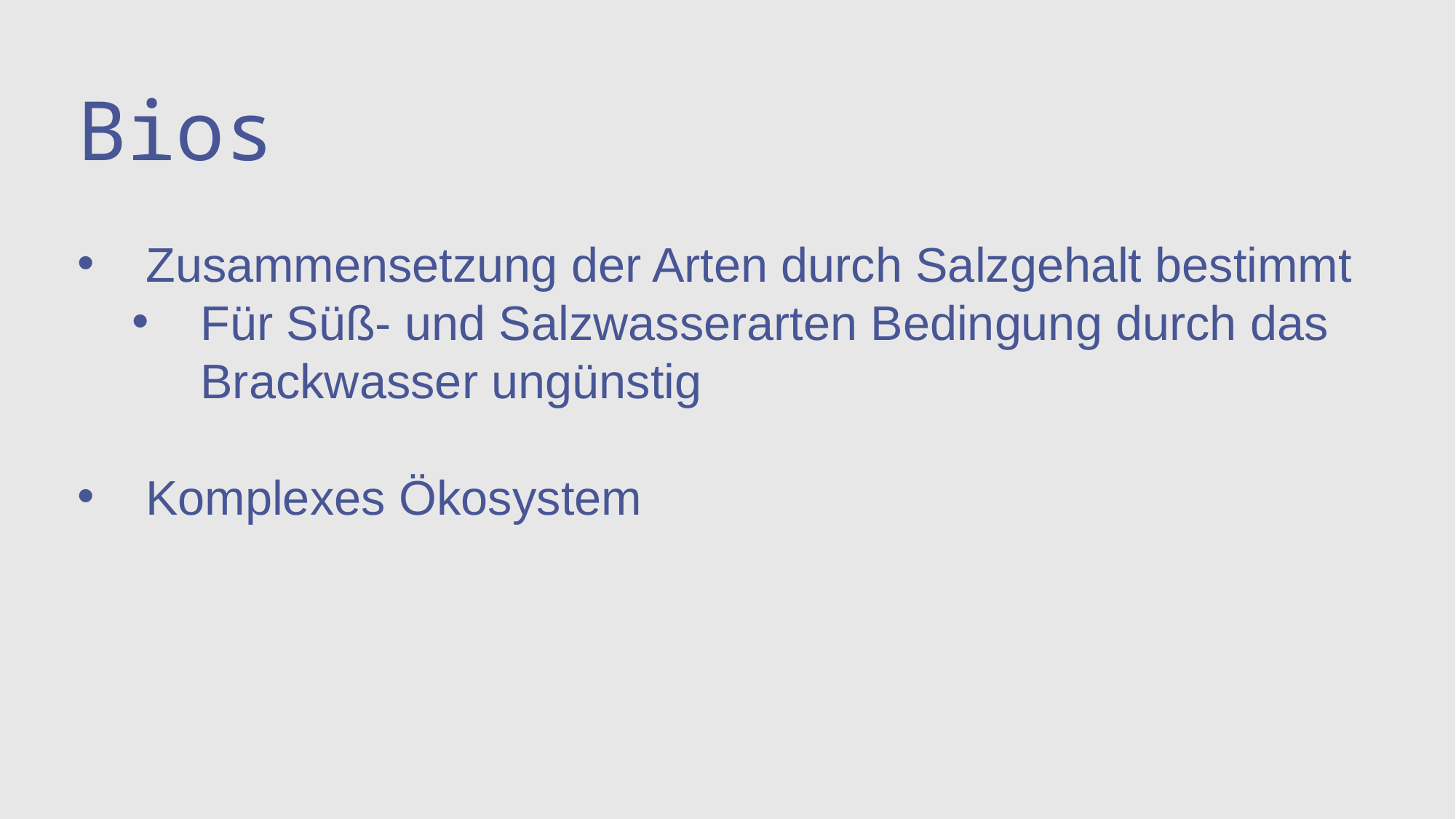

Bios
Zusammensetzung der Arten durch Salzgehalt bestimmt
Für Süß- und Salzwasserarten Bedingung durch das Brackwasser ungünstig

Komplexes Ökosystem